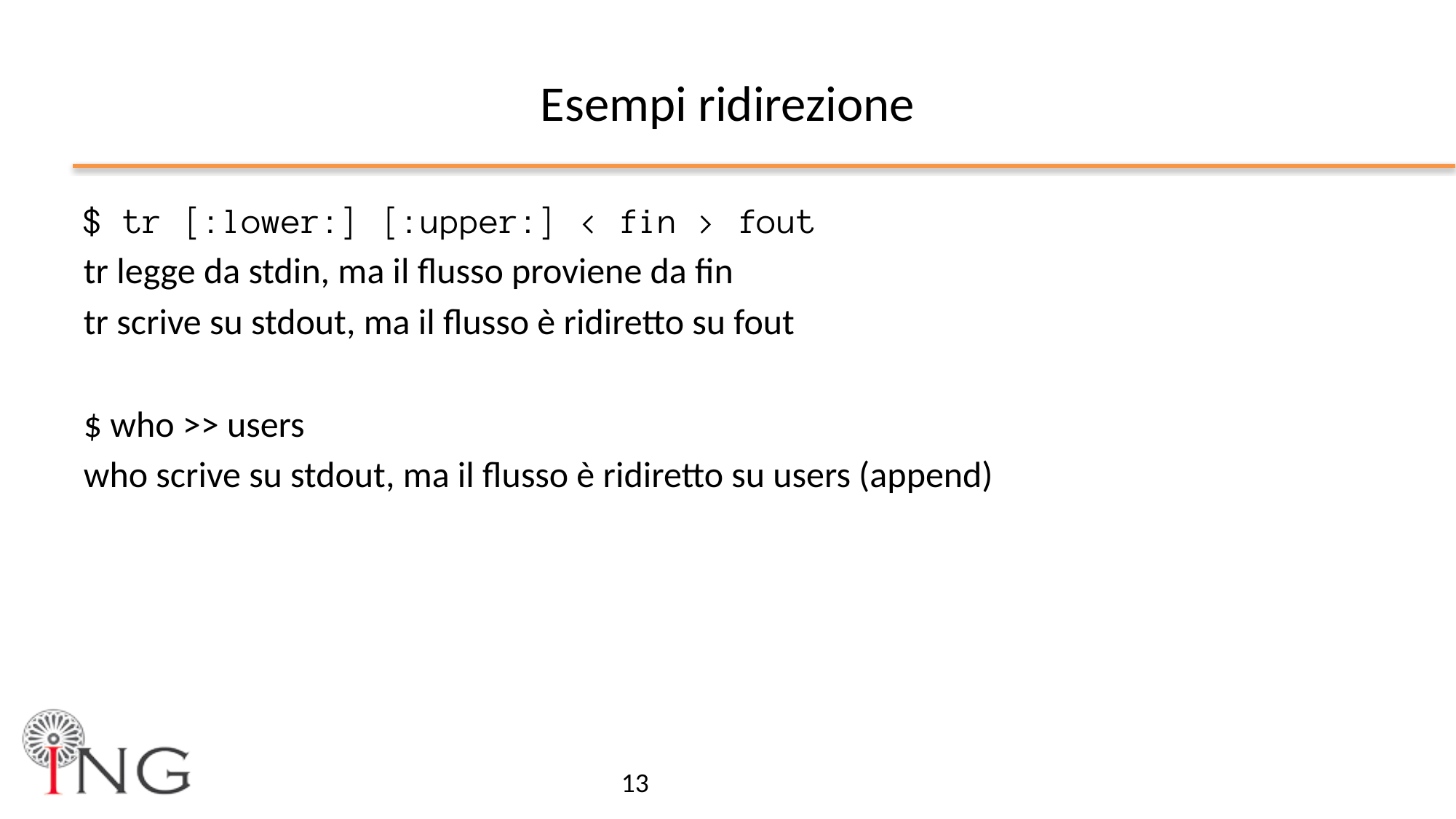

# Esempi ridirezione
$ tr [:lower:] [:upper:] < fin > fout
tr legge da stdin, ma il flusso proviene da fin
tr scrive su stdout, ma il flusso è ridiretto su fout

$ who >> users
who scrive su stdout, ma il flusso è ridiretto su users (append)

13